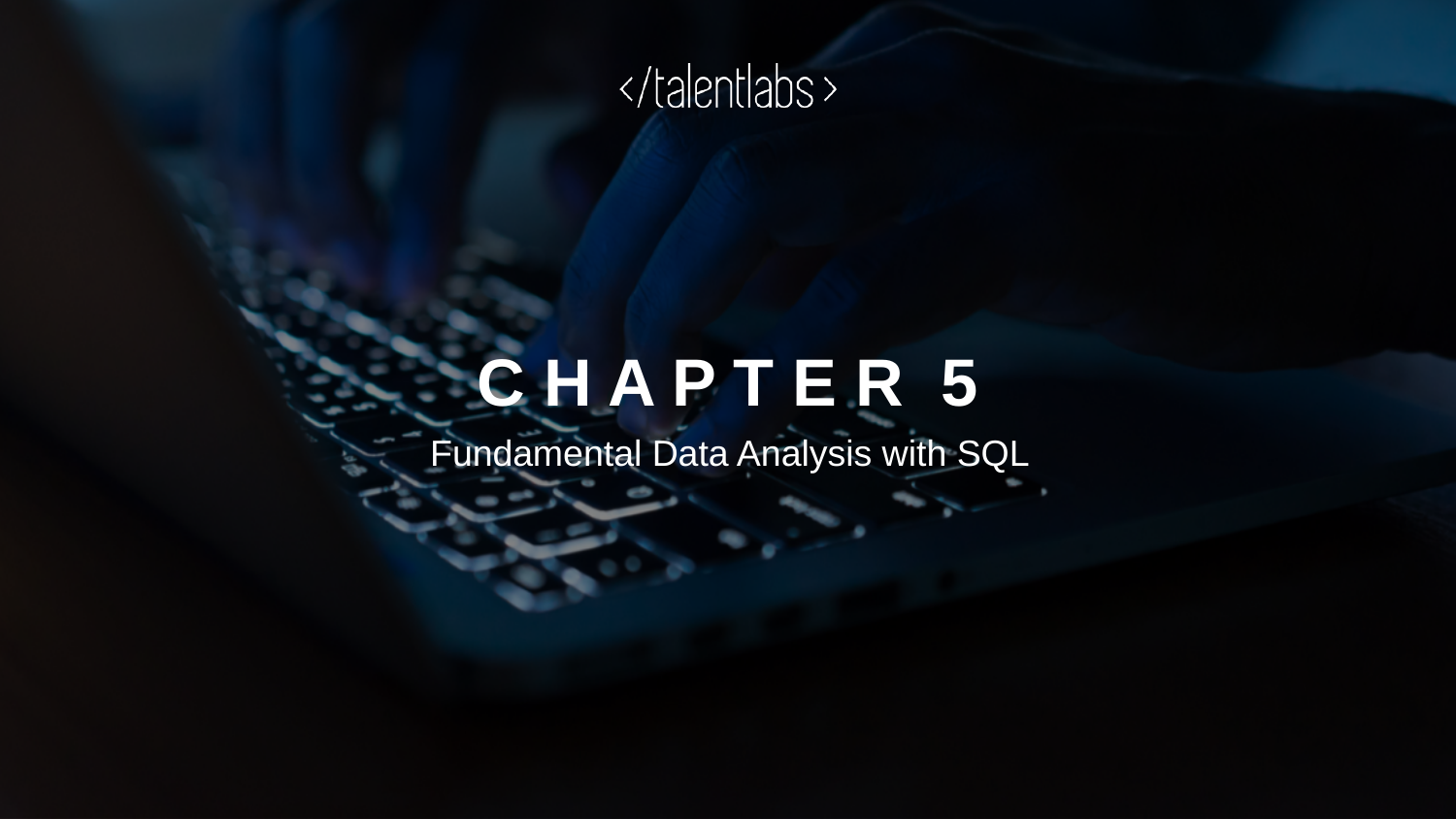

# C H A P T E R  5
Fundamental Data Analysis with SQL